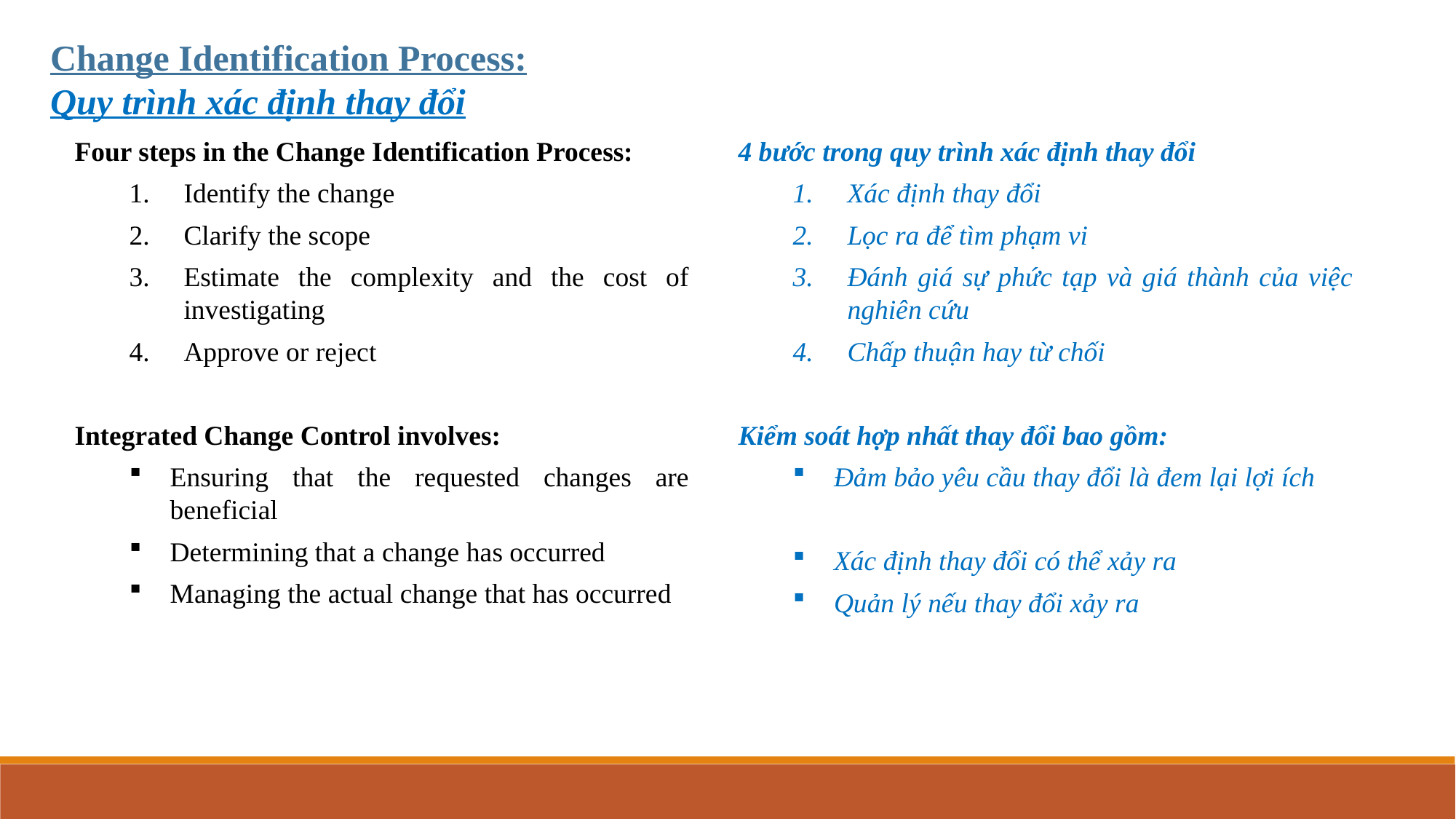

Change Identification Process:
Quy trình xác định thay đổi

Four steps in the Change Identification Process:
Identify the change
Clarify the scope
Estimate the complexity and the cost of investigating
Approve or reject

Integrated Change Control involves:
Ensuring that the requested changes are beneficial
Determining that a change has occurred
Managing the actual change that has occurred
4 bước trong quy trình xác định thay đổi
Xác định thay đổi
Lọc ra để tìm phạm vi
Đánh giá sự phức tạp và giá thành của việc nghiên cứu
Chấp thuận hay từ chối

Kiểm soát hợp nhất thay đổi bao gồm:
Đảm bảo yêu cầu thay đổi là đem lại lợi ích

Xác định thay đổi có thể xảy ra
Quản lý nếu thay đổi xảy ra